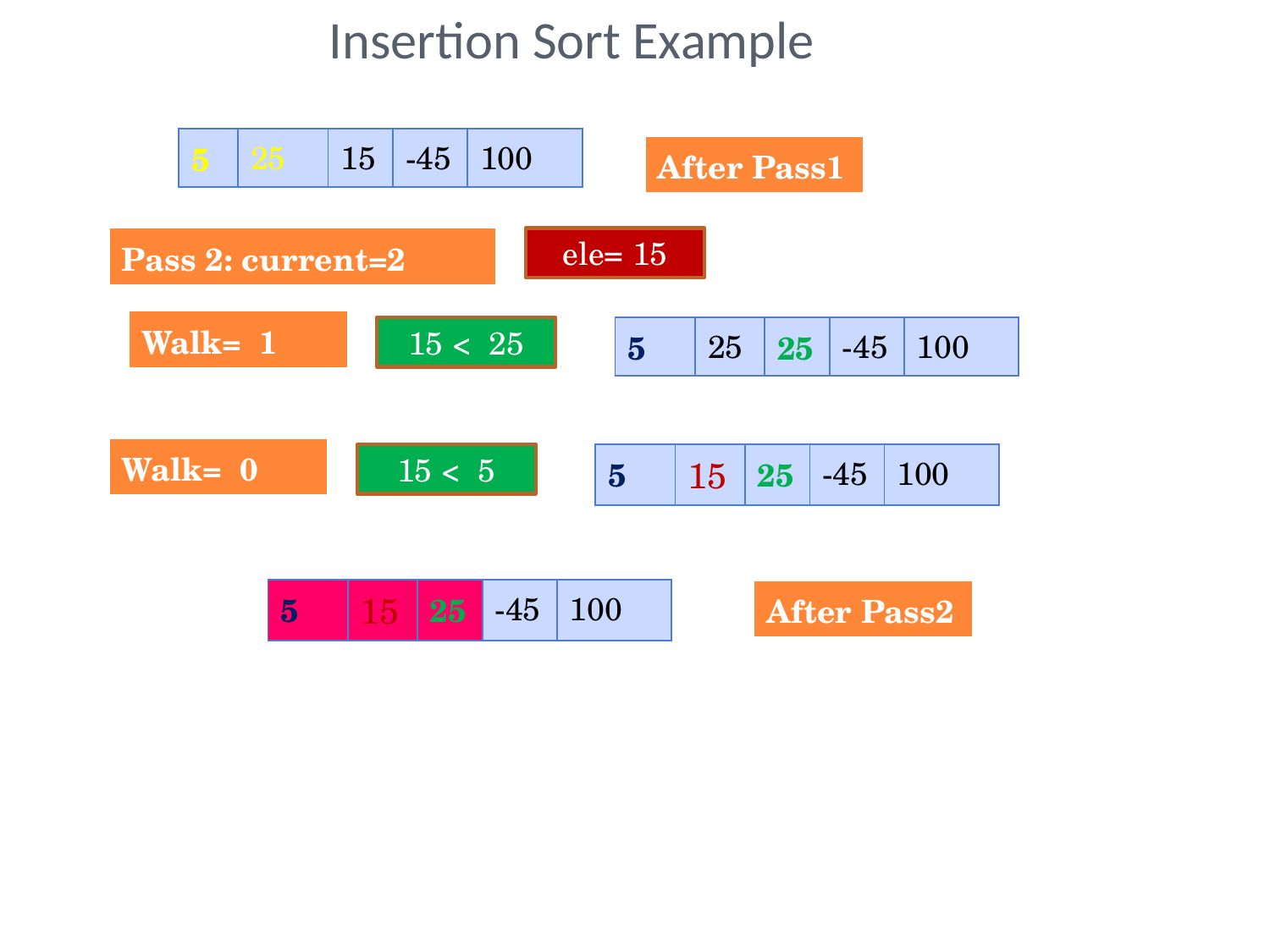

# Insertion Sort Example
| 5 | 25 | 15 | -45 | 100 |
| --- | --- | --- | --- | --- |
| After Pass1 |
| --- |
| Pass 2: current=2 |
| --- |
ele= 15
| Walk= 1 |
| --- |
15 <  25
| 5 | 25 | 25 | -45 | 100 |
| --- | --- | --- | --- | --- |
| Walk= 0 |
| --- |
15 <  5
| 5 | 15 | 25 | -45 | 100 |
| --- | --- | --- | --- | --- |
| 5 | 15 | 25 | -45 | 100 |
| --- | --- | --- | --- | --- |
| After Pass2 |
| --- |